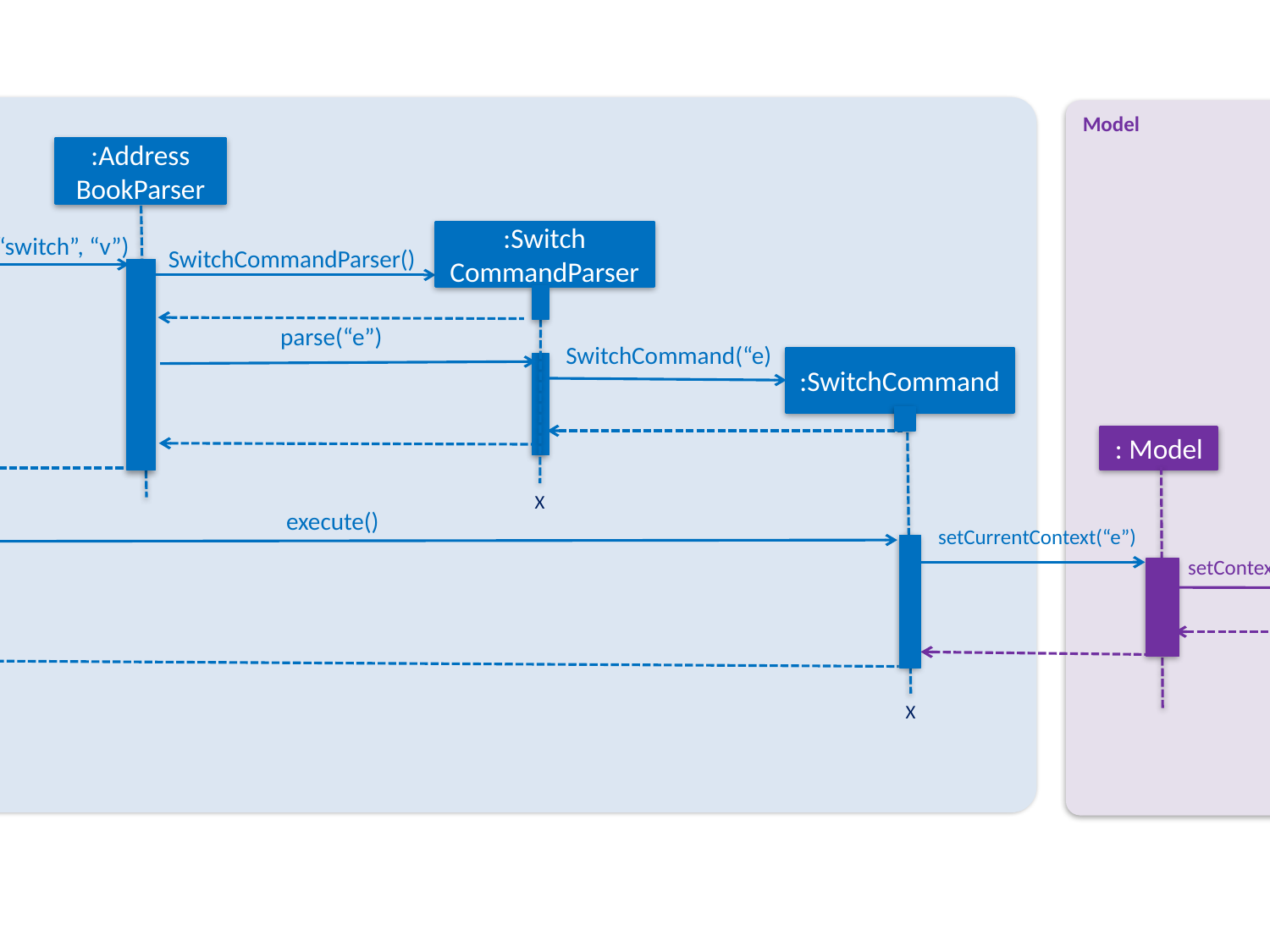

Logic
Model
:Address
BookParser
:LogicManager
execute(“switch -e”)
:Switch
CommandParser
parseCommand(“switch”, “v”)
SwitchCommandParser()

parse(“e”)
SwitchCommand(“e)
:SwitchCommand

: Model
: Context
X
execute()
setCurrentContext(“e”)

setContextValue(“e”)

result
X